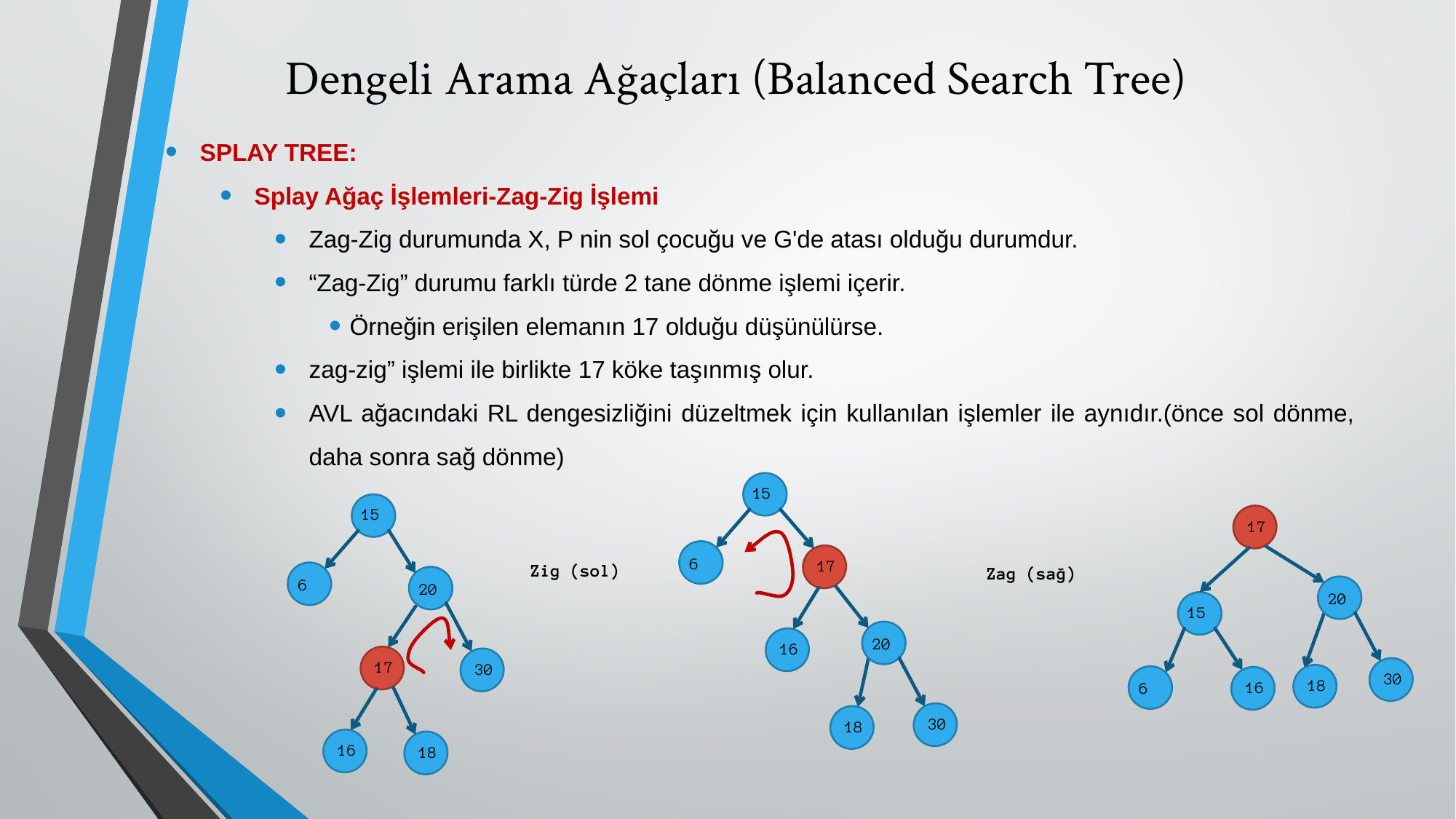

# Dengeli Arama Ağaçları (Balanced Search Tree)
SPLAY TREE:
Splay Ağaç İşlemleri-Zag-Zig İşlemi
Zag-Zig durumunda X, P nin sol çocuğu ve G'de atası olduğu durumdur.
“Zag-Zig” durumu farklı türde 2 tane dönme işlemi içerir.
Örneğin erişilen elemanın 17 olduğu düşünülürse.
zag-zig” işlemi ile birlikte 17 köke taşınmış olur.
AVL ağacındaki RL dengesizliğini düzeltmek için kullanılan işlemler ile aynıdır.(önce sol dönme, daha sonra sağ dönme)

15

6

17

20

16

30

18

15

6

20

17

30

16

18

17

20

15

30

18

6

16
Zig (sol)
Zag (sağ)